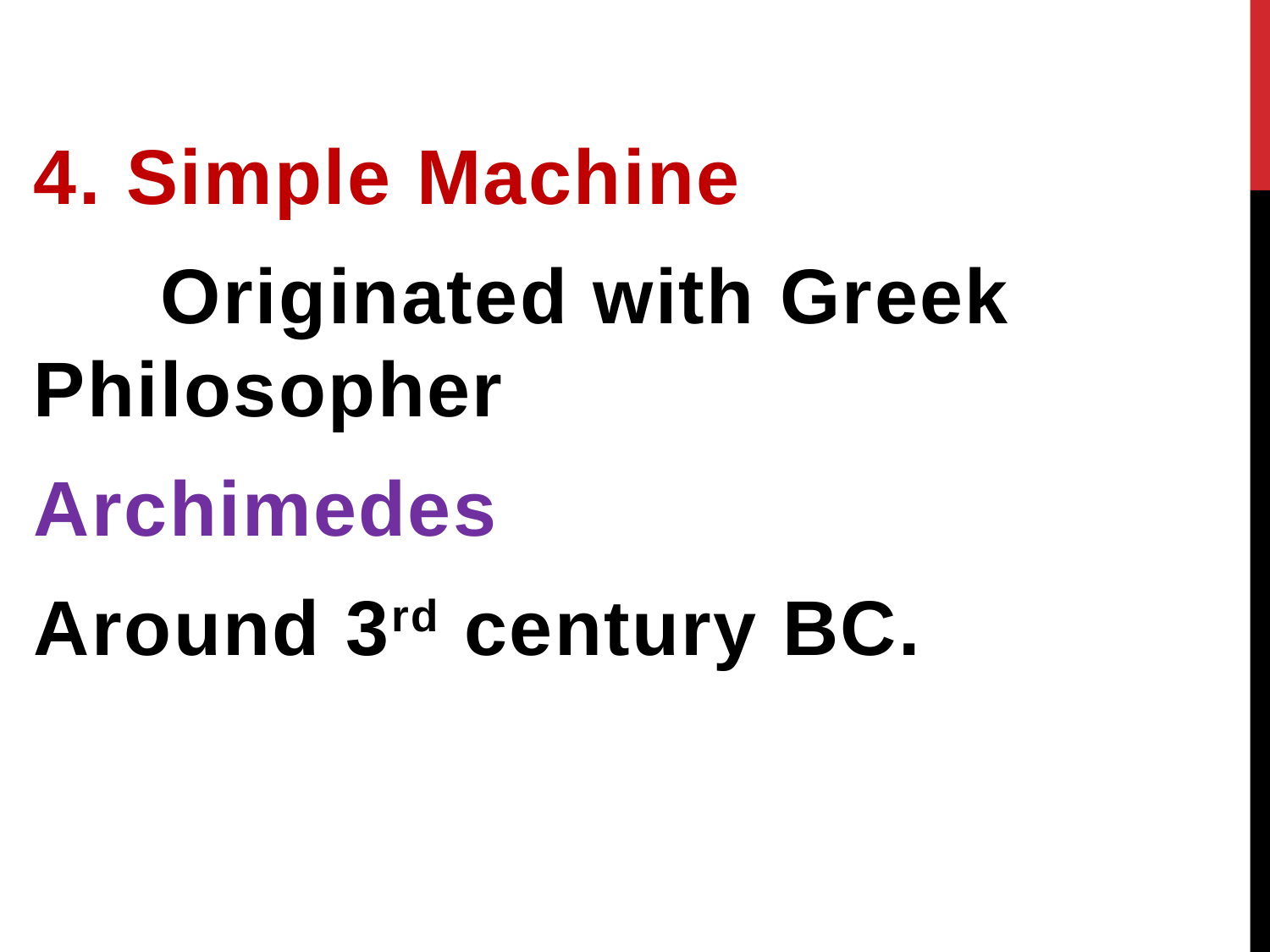

4. Simple Machine
	Originated with Greek Philosopher
Archimedes
Around 3rd century BC.